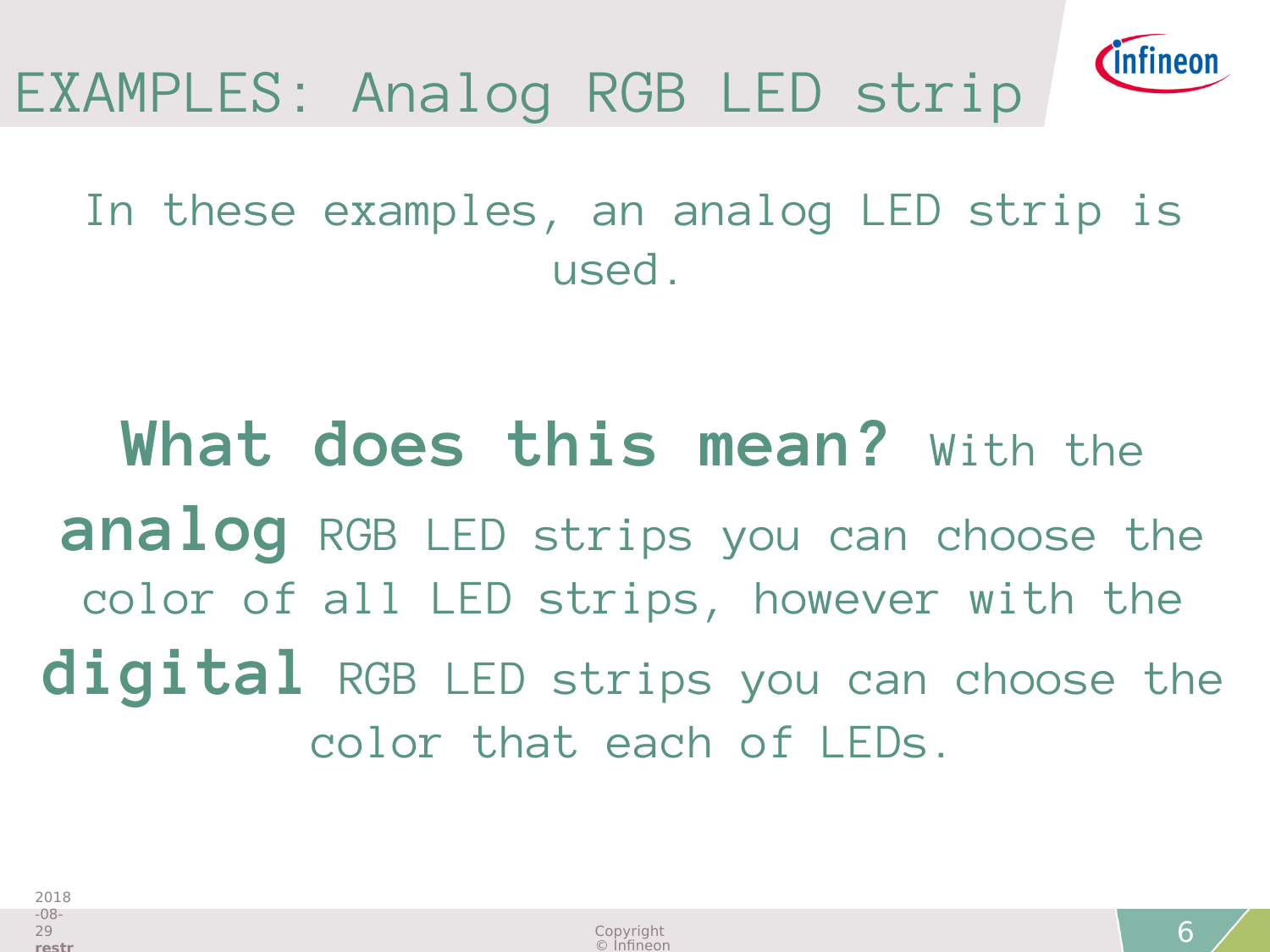

# EXAMPLES: Analog RGB LED strip
In these examples, an analog LED strip is used.

What does this mean? With the analog RGB LED strips you can choose the color of all LED strips, however with the digital RGB LED strips you can choose the color that each of LEDs.

2018-08-29   restricted
Copyright © Infineon Technologies AG 2018. All rights reserved.
6